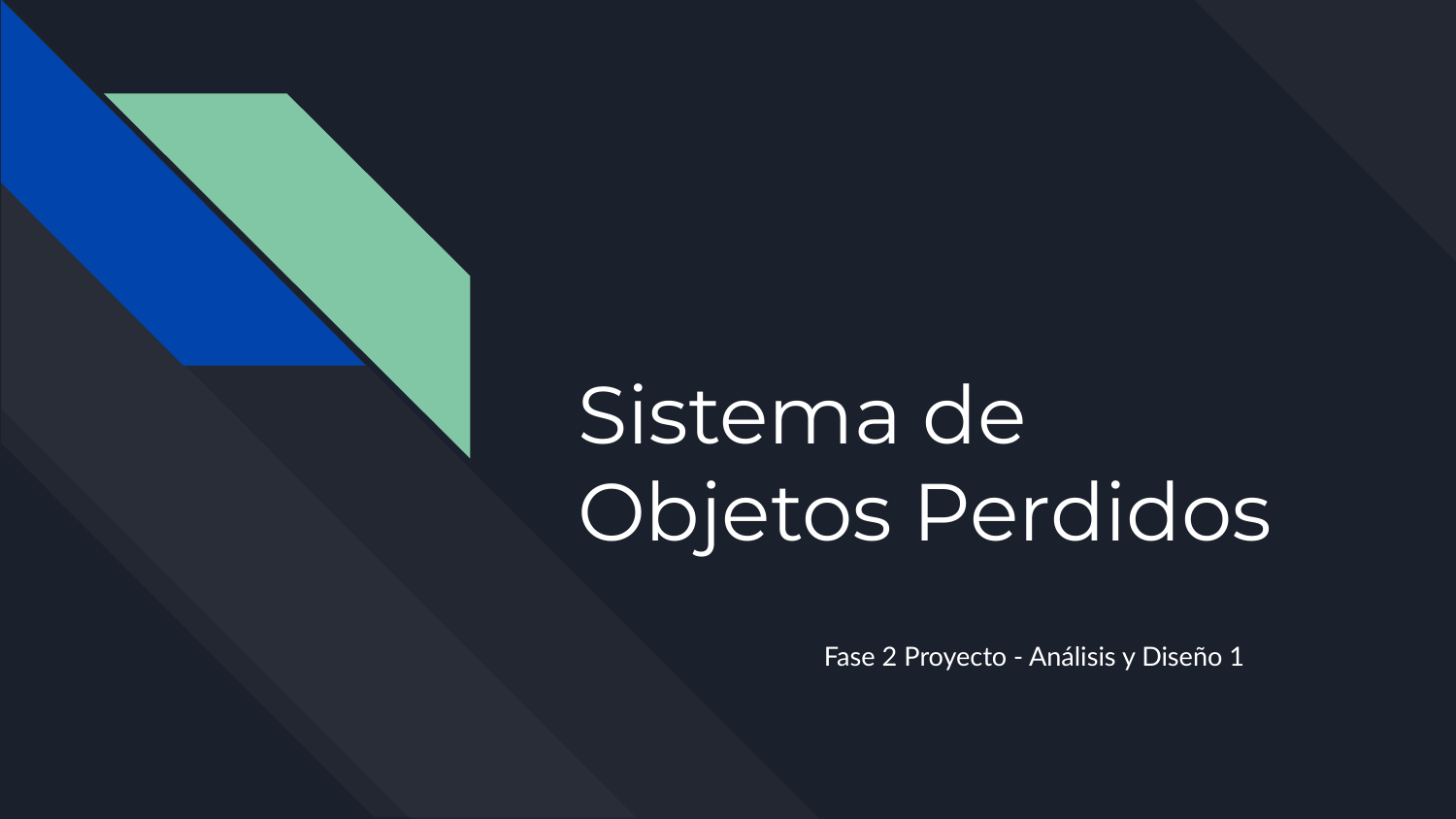

# Sistema de Objetos Perdidos
Fase 2 Proyecto - Análisis y Diseño 1